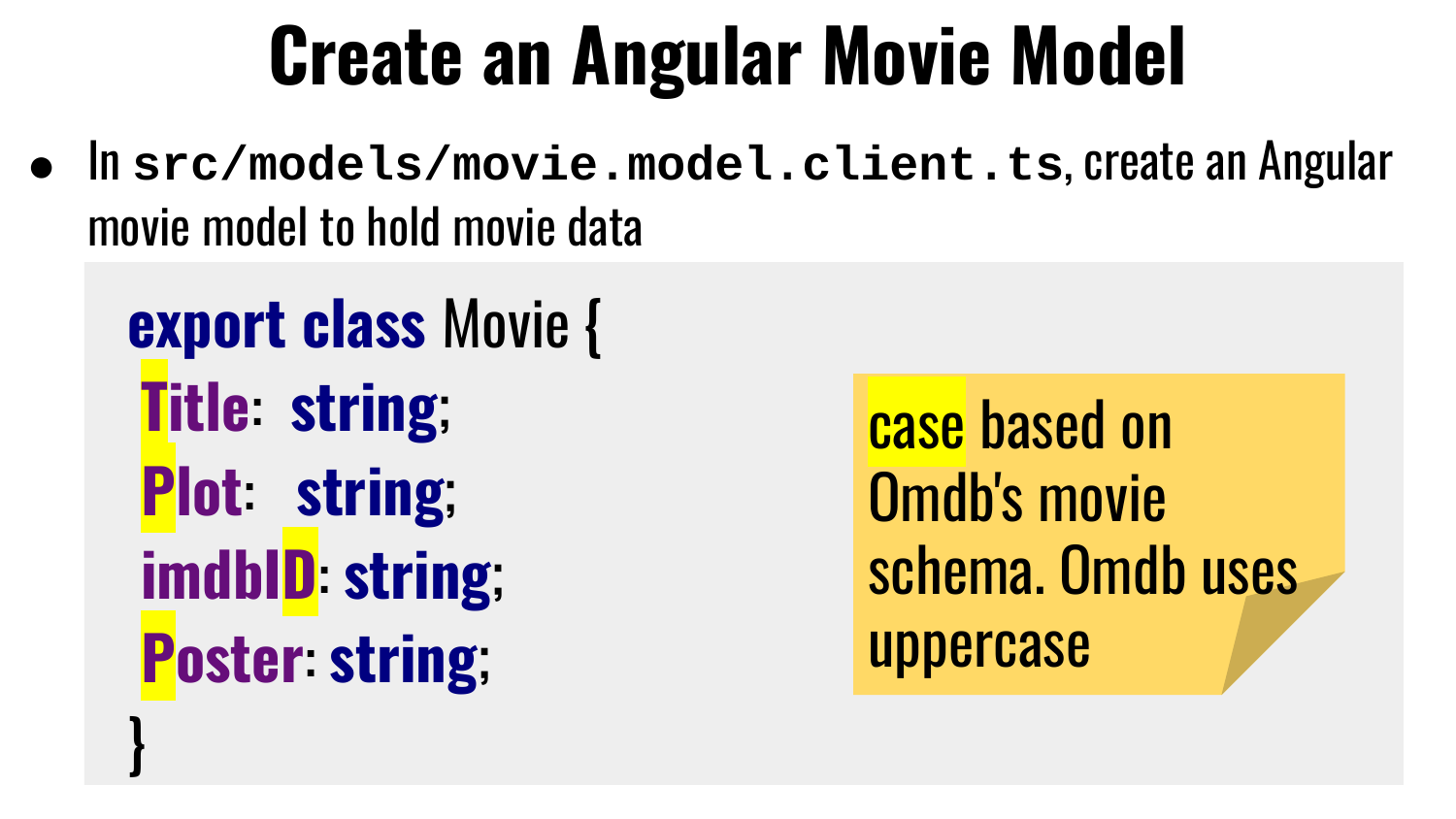

# Create an Angular Movie Model
In src/models/movie.model.client.ts, create an Angular movie model to hold movie data
export class Movie {
 Title:  string;
 Plot:   string;
 imdbID: string;
 Poster: string;
}
case based on Omdb's movie schema. Omdb uses uppercase